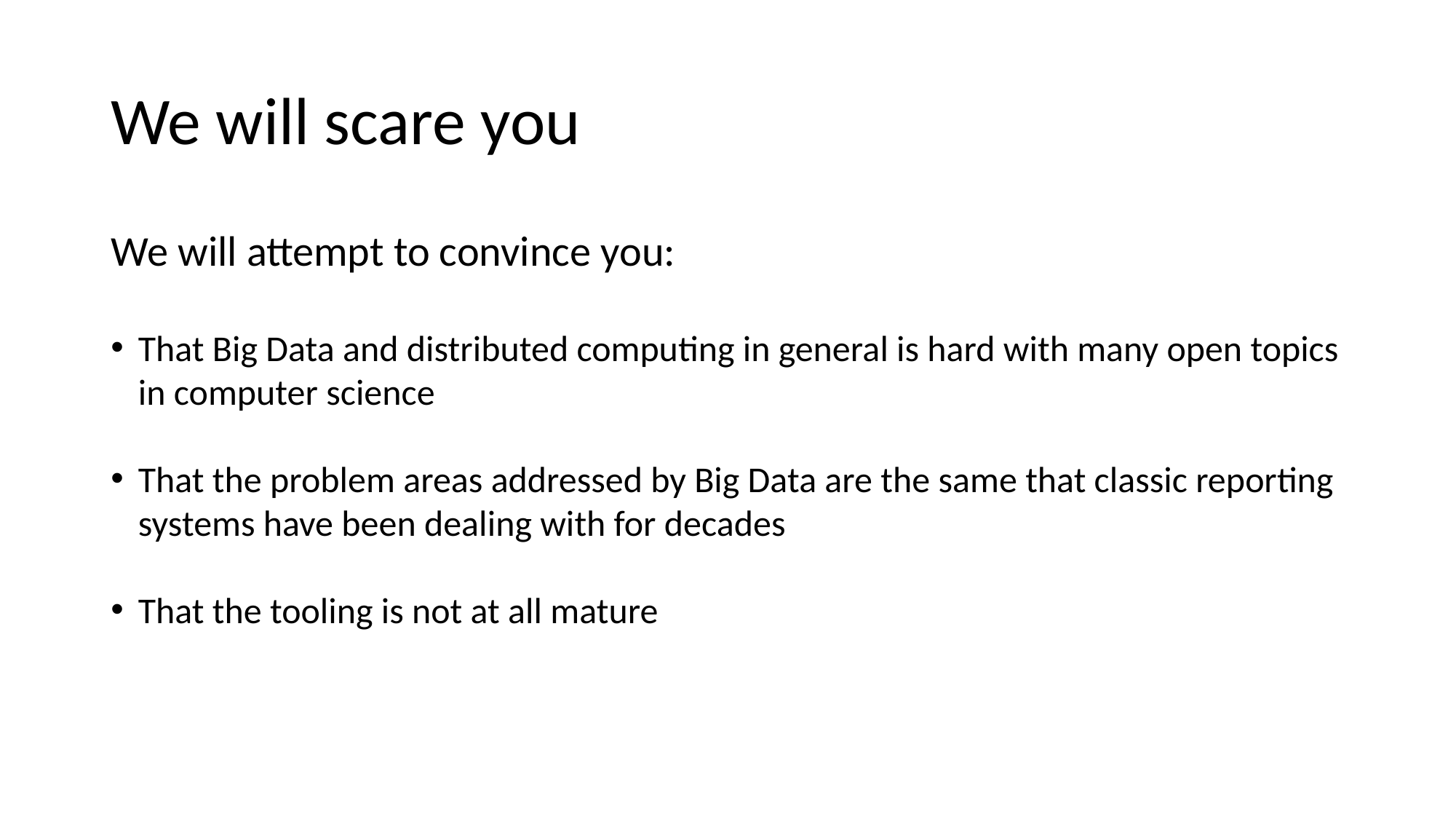

# We will scare you
We will attempt to convince you:

That Big Data and distributed computing in general is hard with many open topics in computer science

That the problem areas addressed by Big Data are the same that classic reporting systems have been dealing with for decades

That the tooling is not at all mature